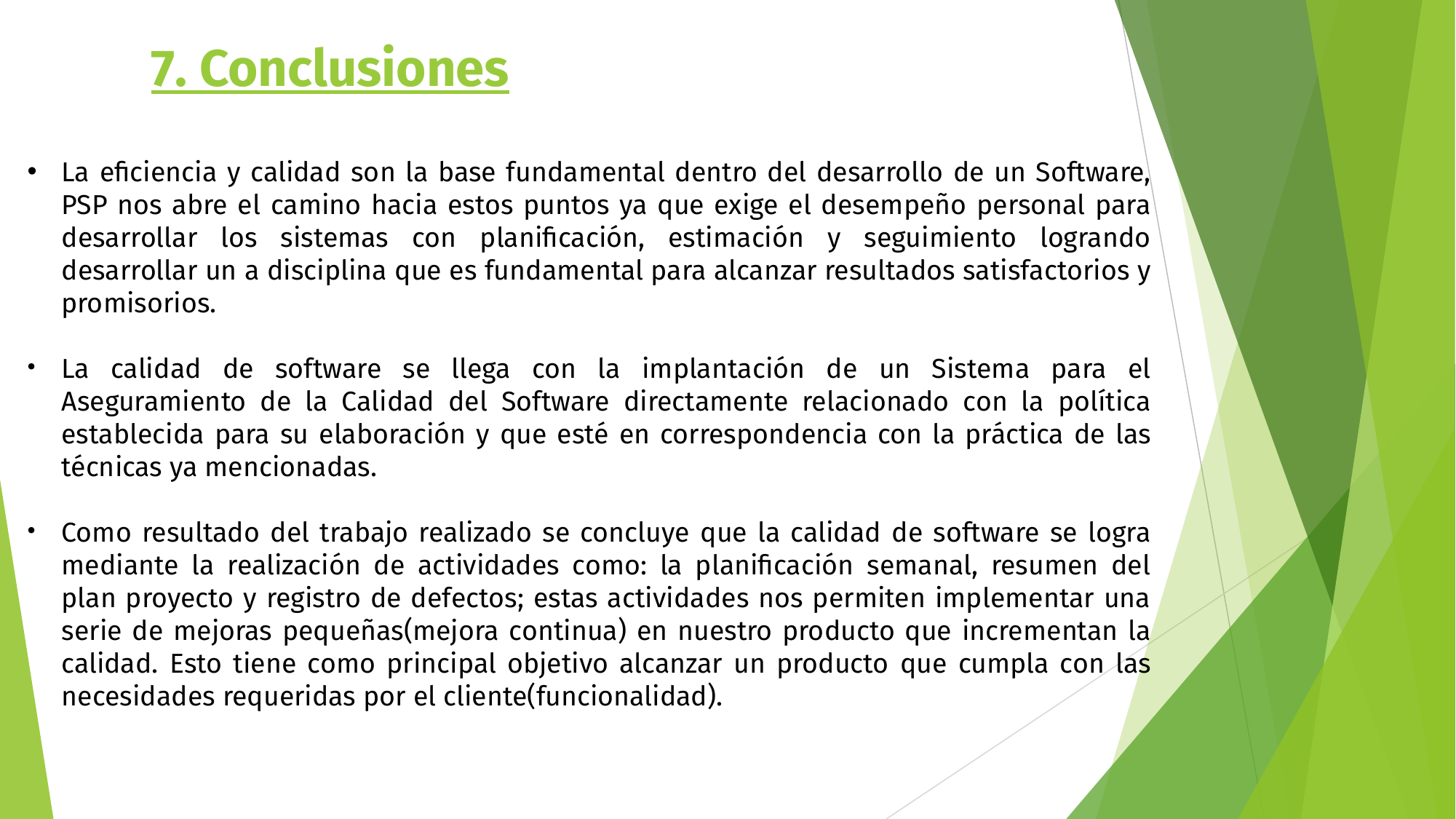

7. Conclusiones
La eficiencia y calidad son la base fundamental dentro del desarrollo de un Software, PSP nos abre el camino hacia estos puntos ya que exige el desempeño personal para desarrollar los sistemas con planificación, estimación y seguimiento logrando desarrollar un a disciplina que es fundamental para alcanzar resultados satisfactorios y promisorios.

La calidad de software se llega con la implantación de un Sistema para el Aseguramiento de la Calidad del Software directamente relacionado con la política establecida para su elaboración y que esté en correspondencia con la práctica de las técnicas ya mencionadas.

Como resultado del trabajo realizado se concluye que la calidad de software se logra mediante la realización de actividades como: la planificación semanal, resumen del plan proyecto y registro de defectos; estas actividades nos permiten implementar una serie de mejoras pequeñas(mejora continua) en nuestro producto que incrementan la calidad. Esto tiene como principal objetivo alcanzar un producto que cumpla con las necesidades requeridas por el cliente(funcionalidad).